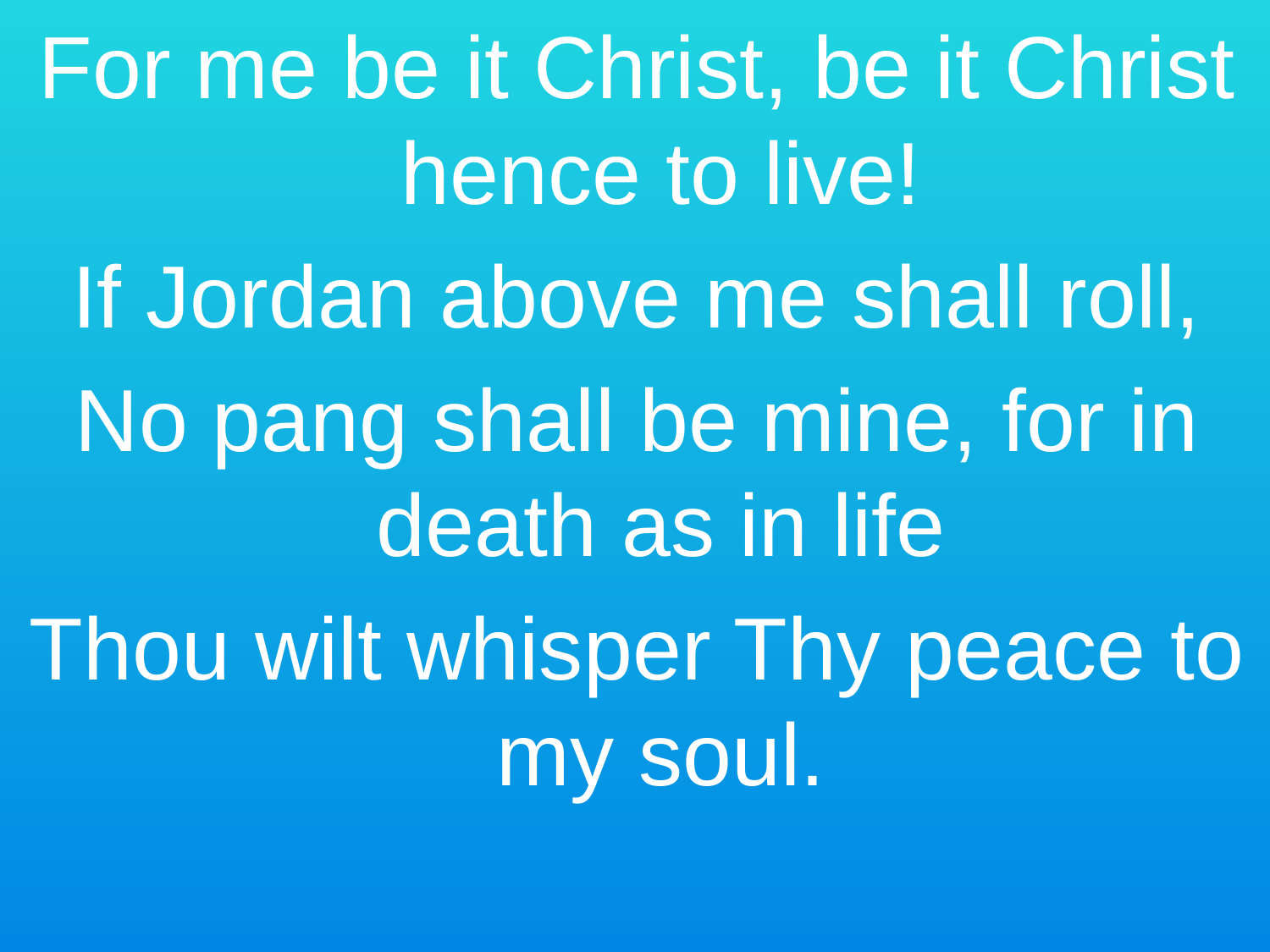

For me be it Christ, be it Christ hence to live!
If Jordan above me shall roll,
No pang shall be mine, for in death as in life
Thou wilt whisper Thy peace to my soul.